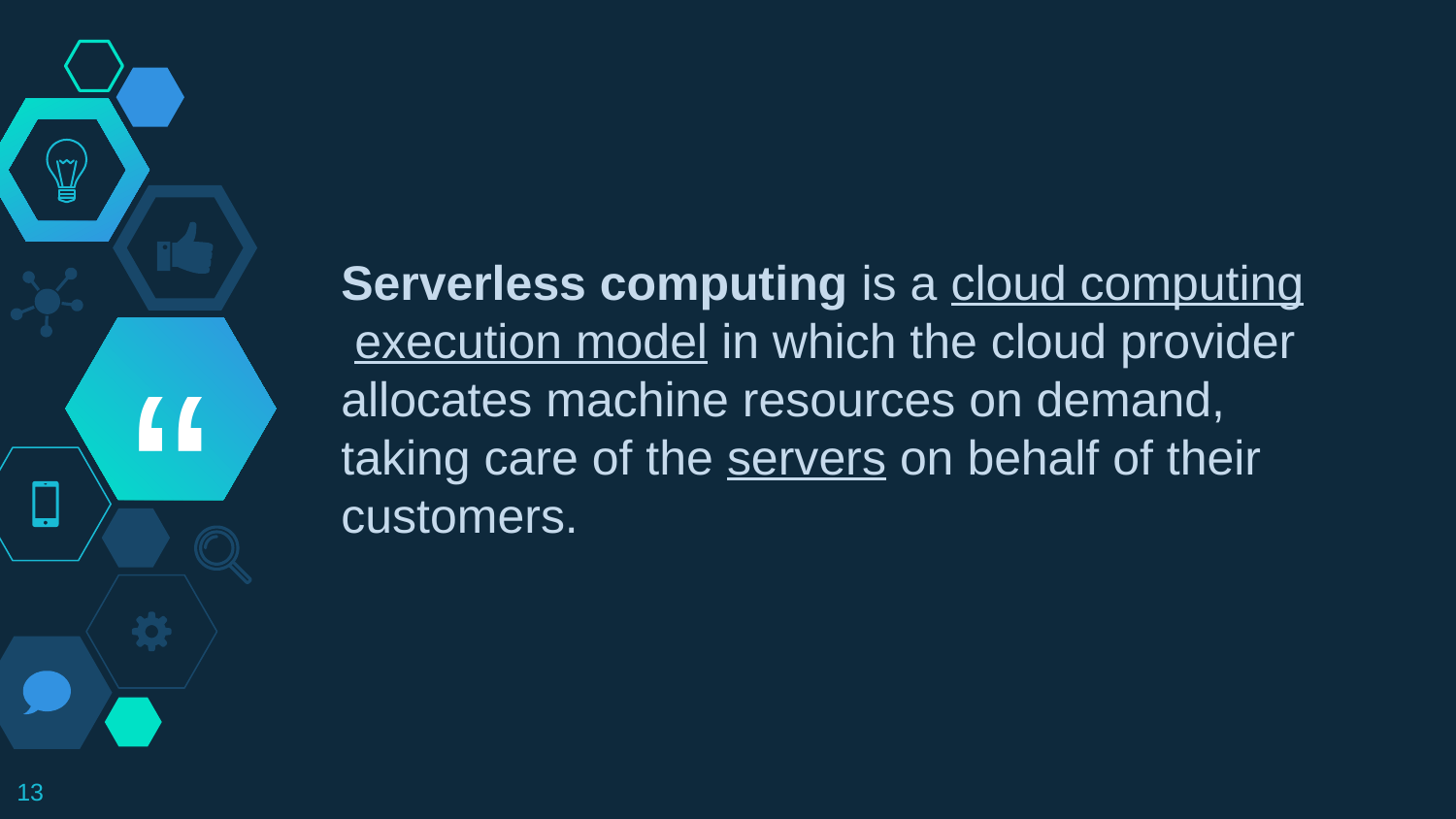

Serverless computing is a cloud computing execution model in which the cloud provider allocates machine resources on demand, taking care of the servers on behalf of their customers.
13